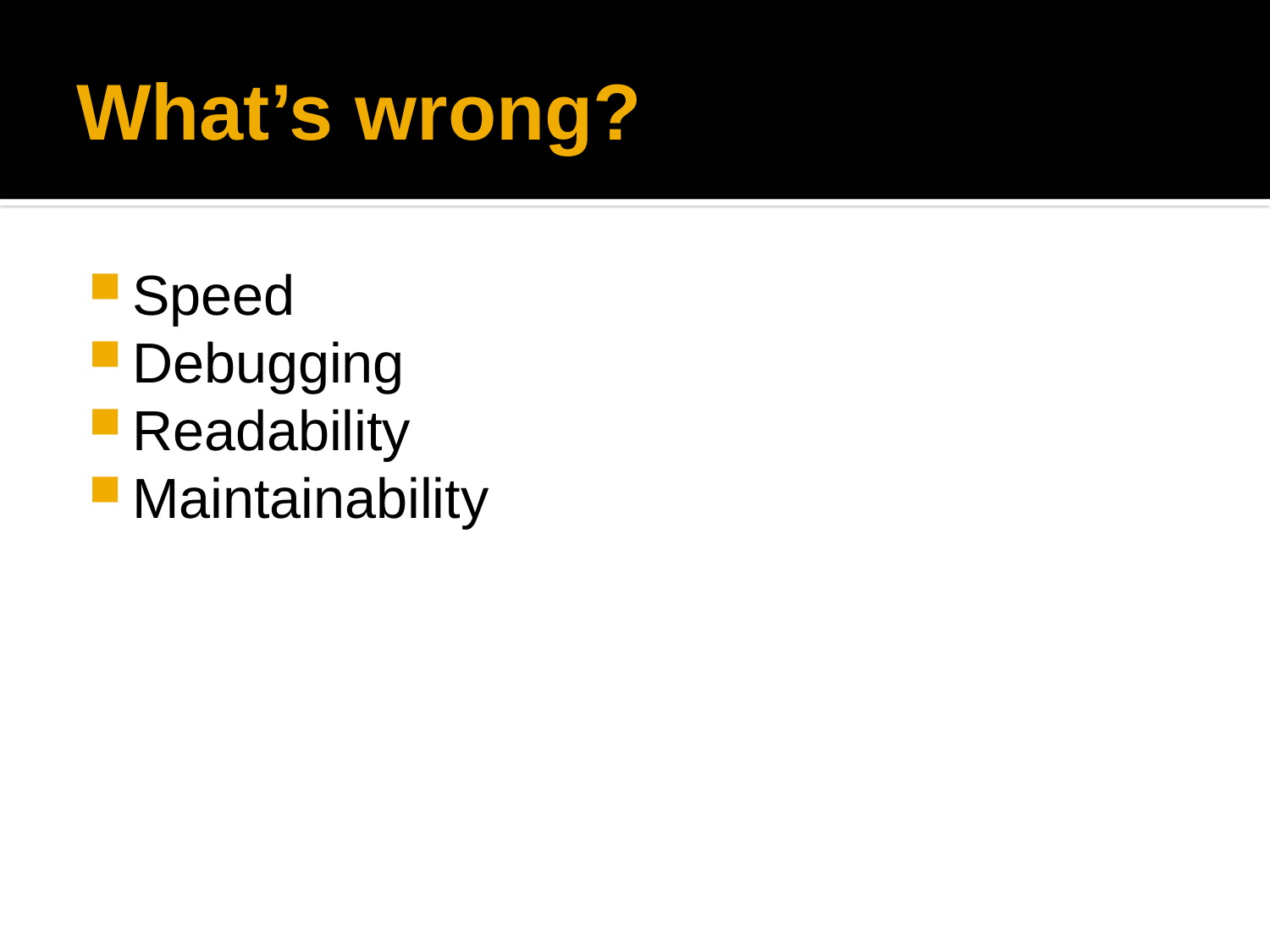

# What’s wrong?
Speed
Debugging
Readability
Maintainability